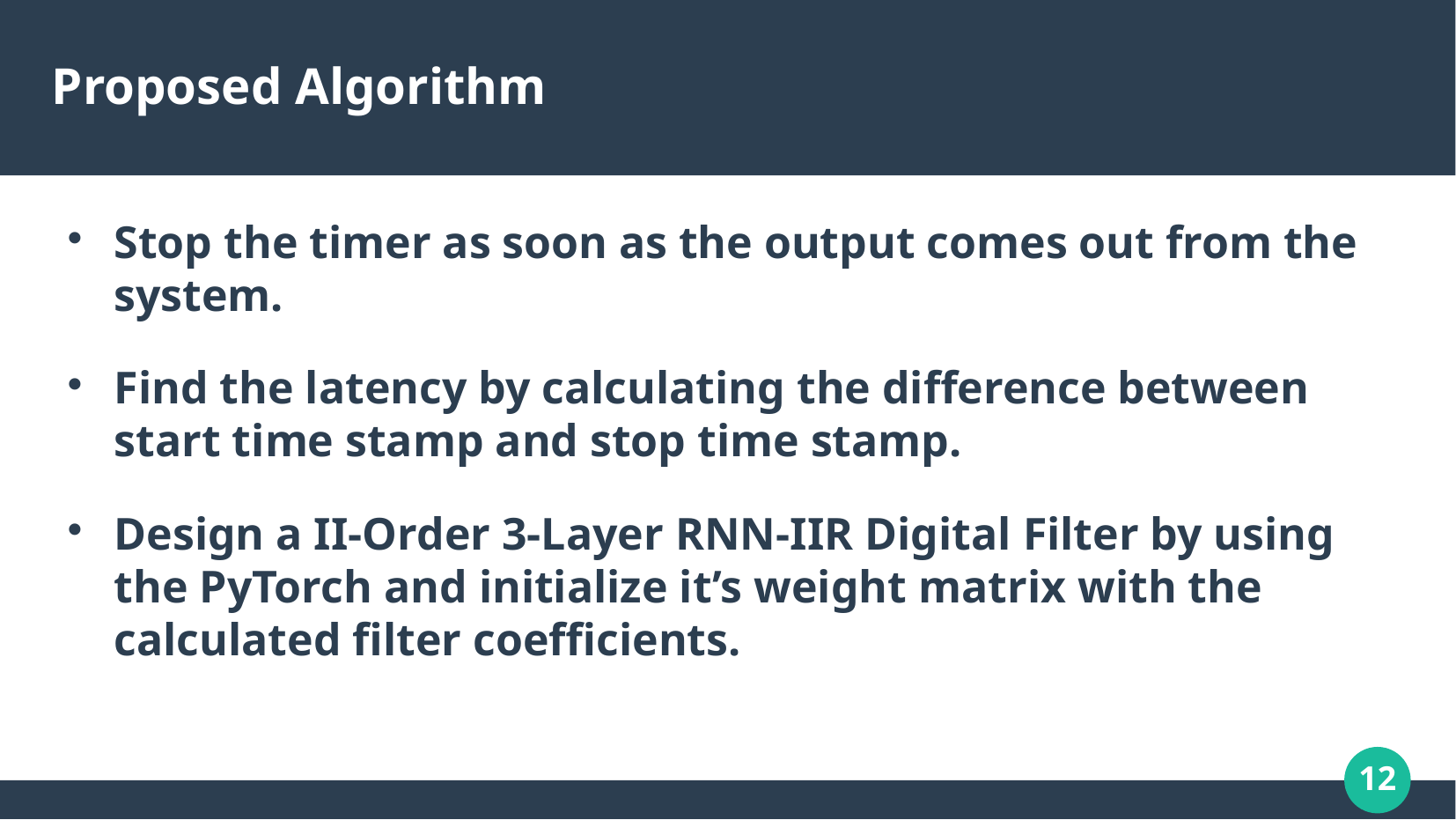

# Proposed Algorithm
Stop the timer as soon as the output comes out from the system.
Find the latency by calculating the difference between start time stamp and stop time stamp.
Design a II-Order 3-Layer RNN-IIR Digital Filter by using the PyTorch and initialize it’s weight matrix with the calculated filter coefficients.